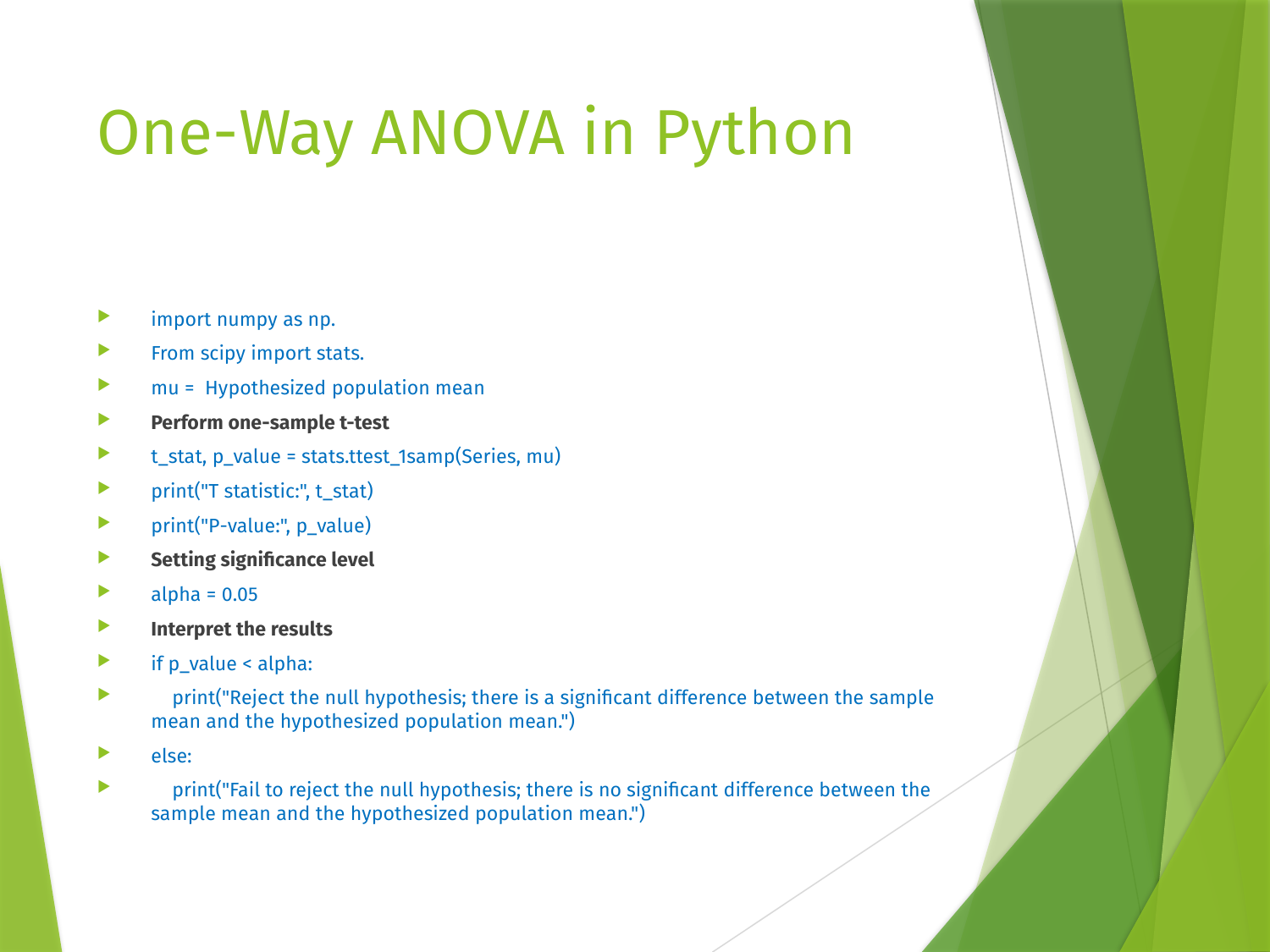

# One-Way ANOVA in Python
import numpy as np.
From scipy import stats.
mu =  Hypothesized population mean
Perform one-sample t-test
t_stat, p_value = stats.ttest_1samp(Series, mu)
print("T statistic:", t_stat)
print("P-value:", p_value)
Setting significance level
alpha = 0.05
Interpret the results
if p_value < alpha:
    print("Reject the null hypothesis; there is a significant difference between the sample mean and the hypothesized population mean.")
else:
    print("Fail to reject the null hypothesis; there is no significant difference between the sample mean and the hypothesized population mean.")